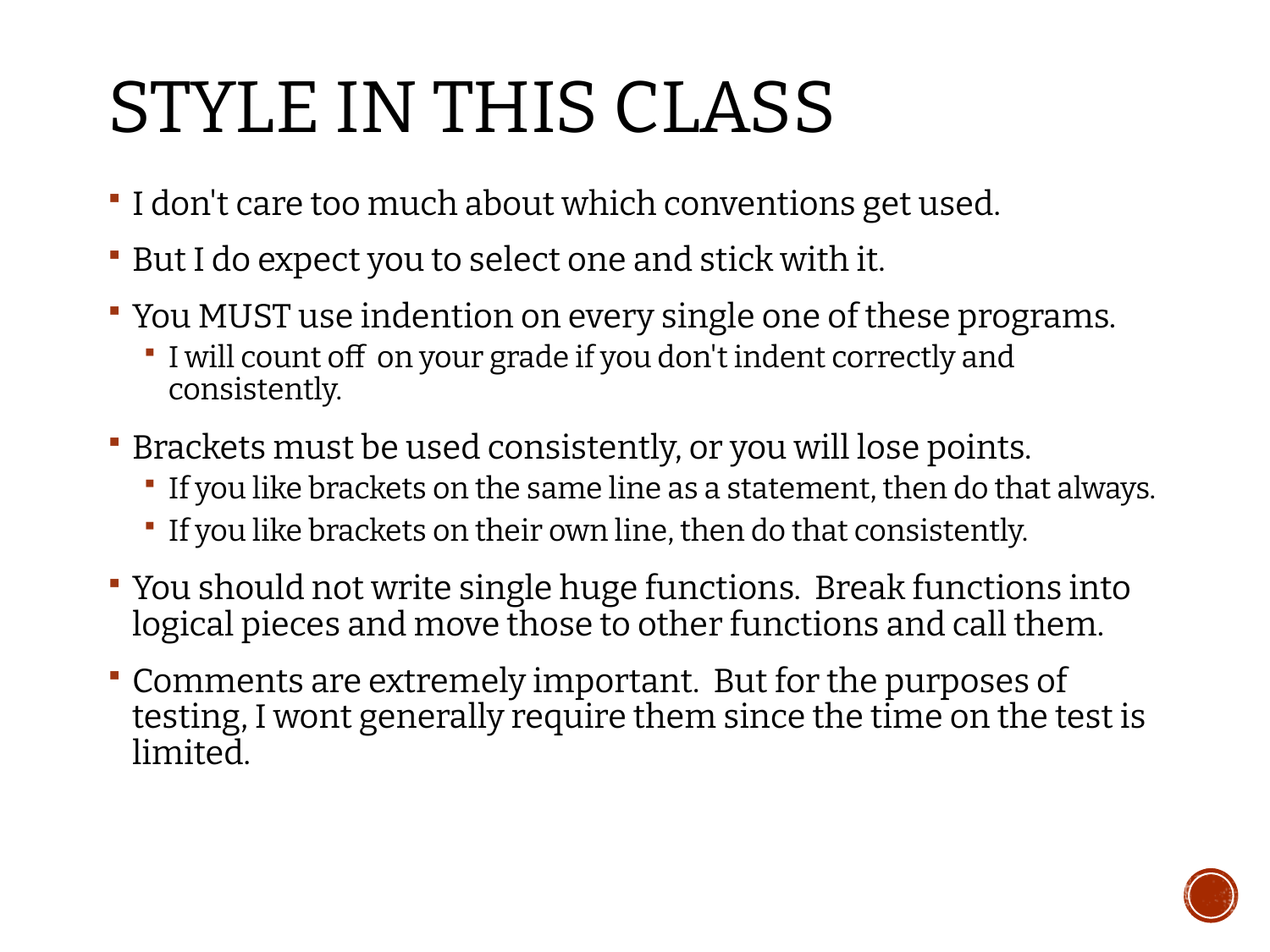

# Style in this class
I don't care too much about which conventions get used.
But I do expect you to select one and stick with it.
You MUST use indention on every single one of these programs.
I will count off  on your grade if you don't indent correctly and consistently.
Brackets must be used consistently, or you will lose points.
If you like brackets on the same line as a statement, then do that always.
If you like brackets on their own line, then do that consistently.
You should not write single huge functions.  Break functions into logical pieces and move those to other functions and call them.
Comments are extremely important.  But for the purposes of testing, I wont generally require them since the time on the test is limited.